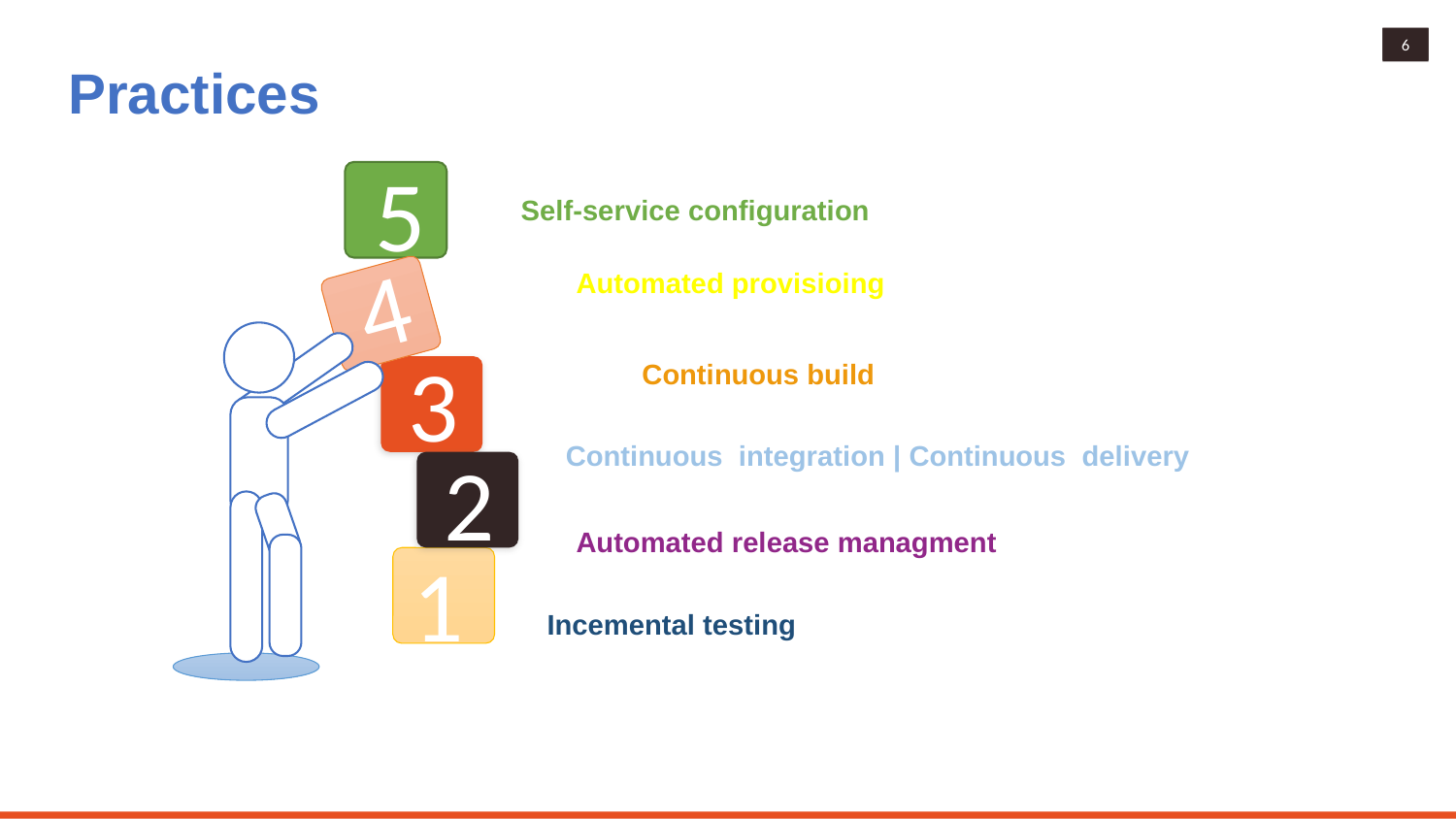

6

Practices
5

Self-service configuration
4

Automated provisioing

3

Continuous build
Continuous  integration | Continuous  delivery
2

Automated release managment
1

Incemental testing